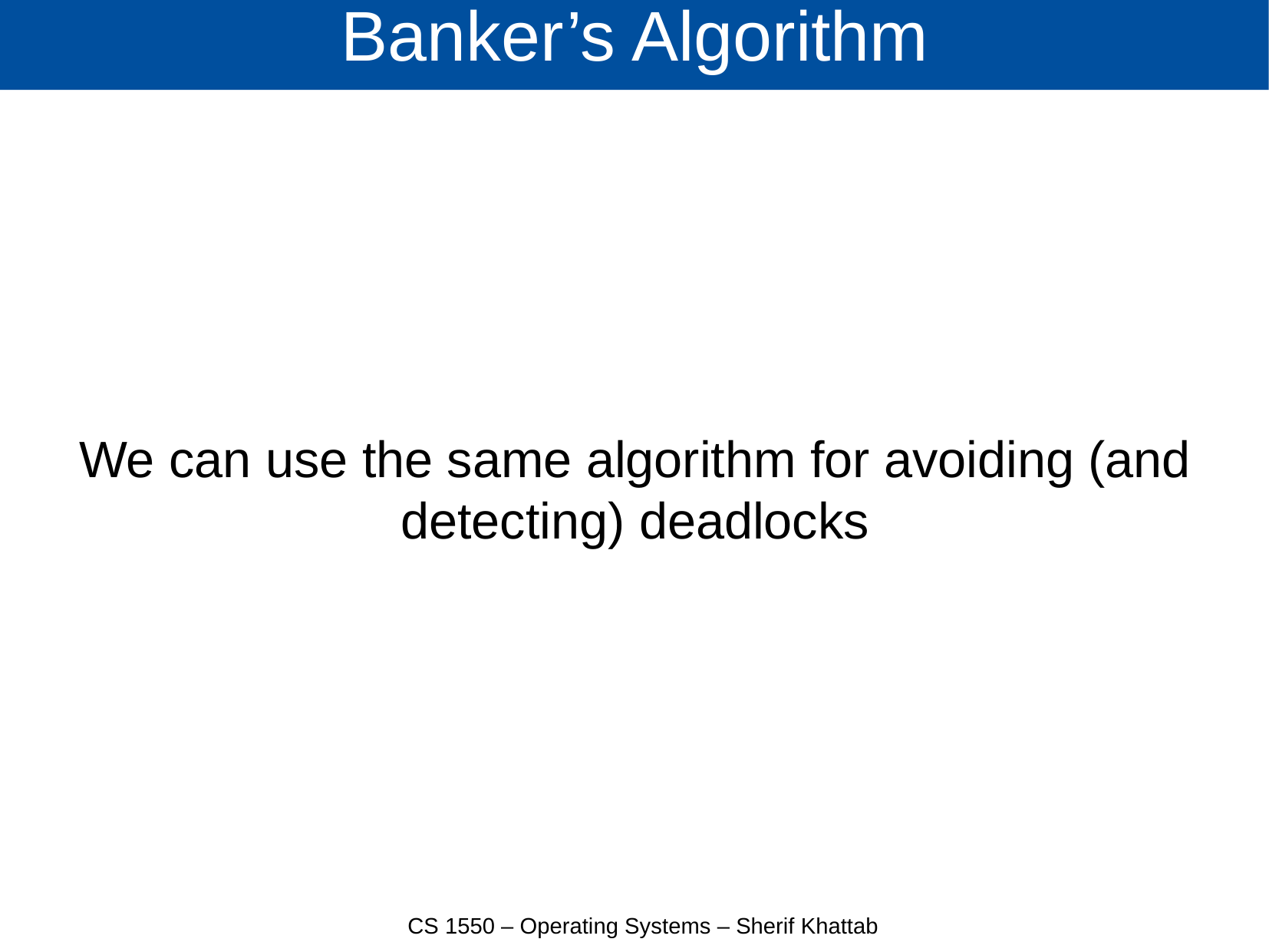

# Banker’s Algorithm

We can use the same algorithm for avoiding (and detecting) deadlocks
CS 1550 – Operating Systems – Sherif Khattab